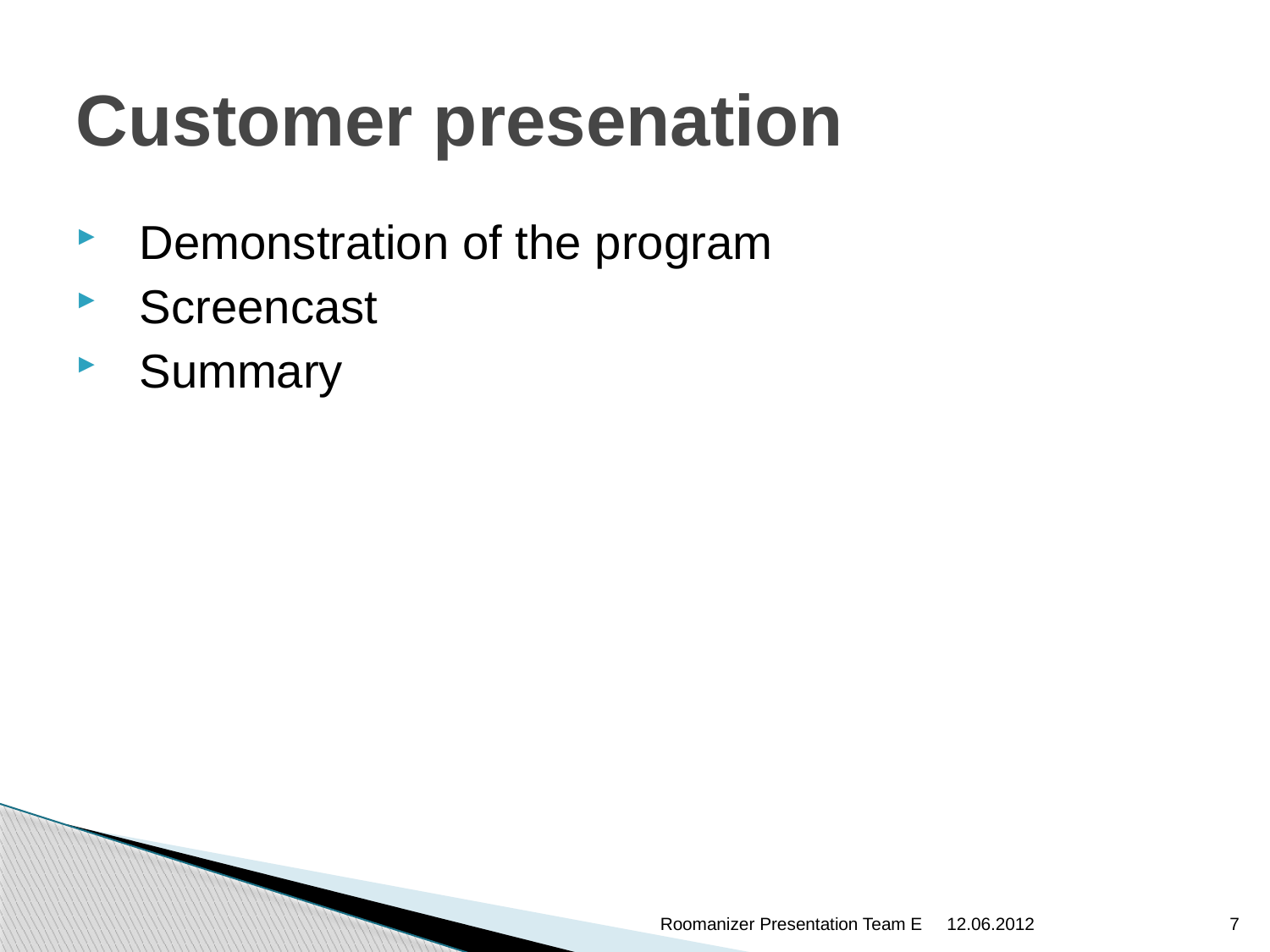

# Customer presenation
Demonstration of the program
Screencast
Summary

Roomanizer Presentation Team E
12.06.2012
7